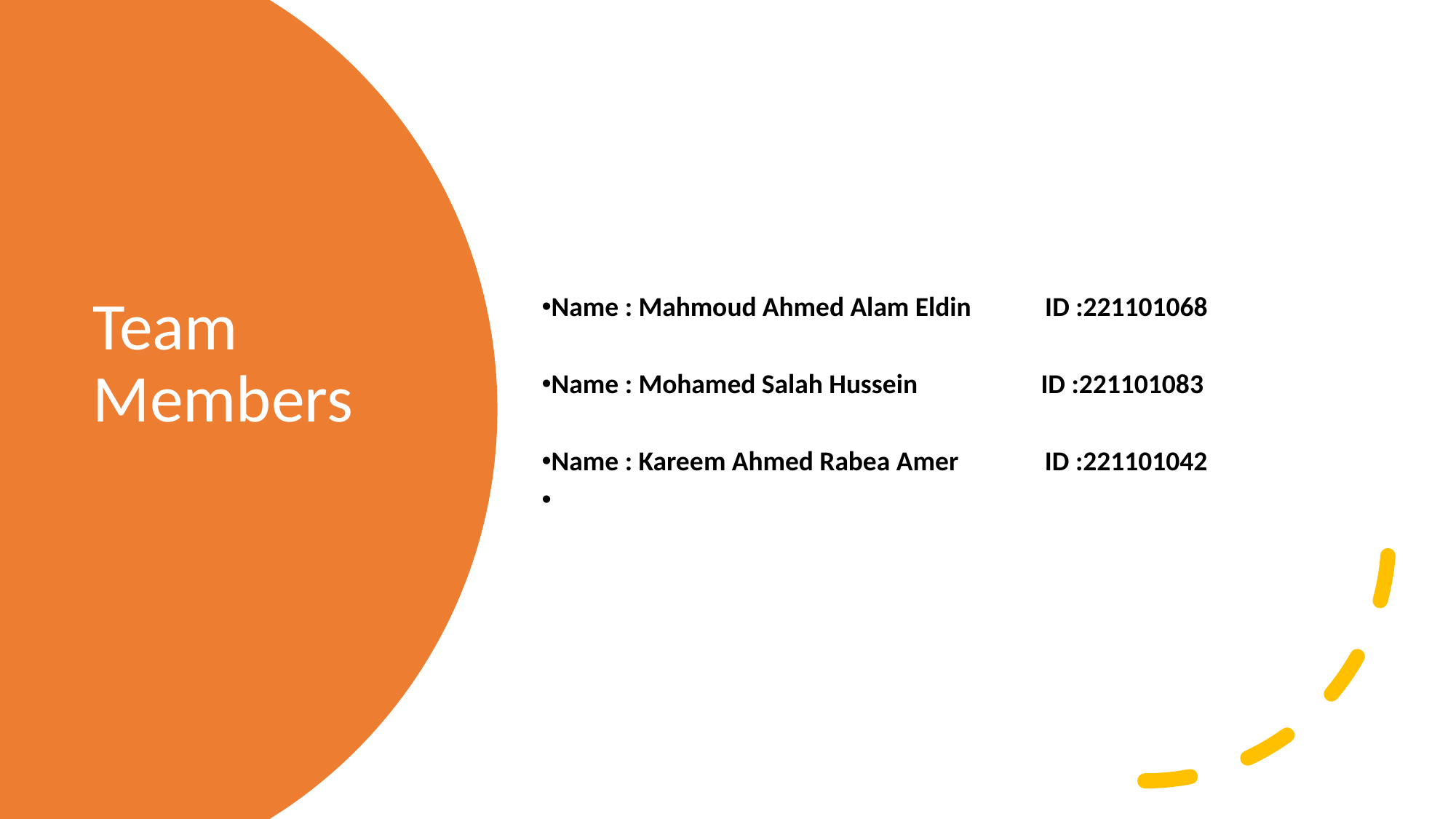

Name : Mahmoud Ahmed Alam Eldin            ID :221101068

Name : Mohamed Salah Hussein                    ID :221101083

Name : Kareem Ahmed Rabea Amer              ID :221101042

# Team Members